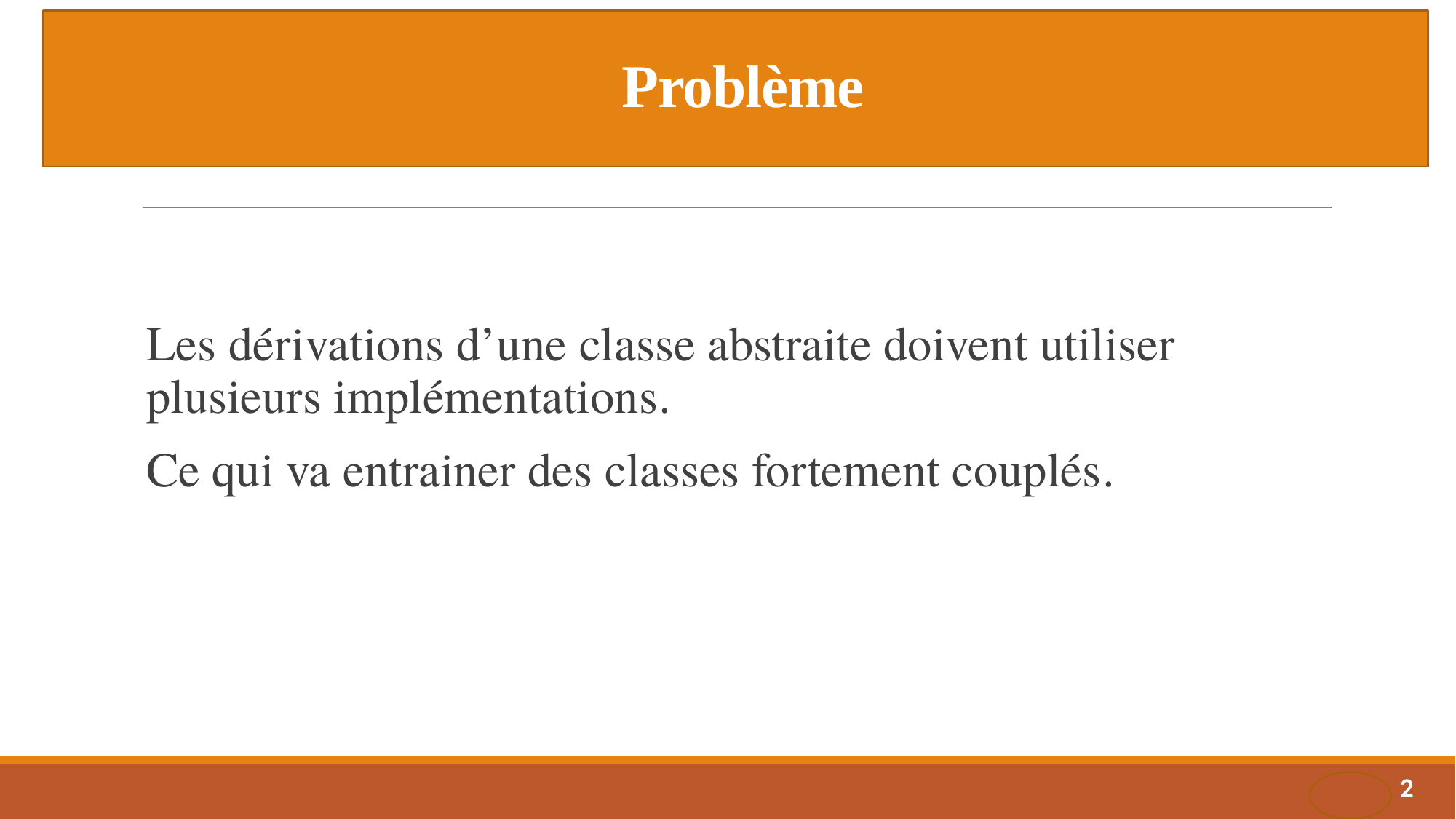

# Problème

Les dérivations d’une classe abstraite doivent utiliser plusieurs implémentations.
Ce qui va entrainer des classes fortement couplés.
2